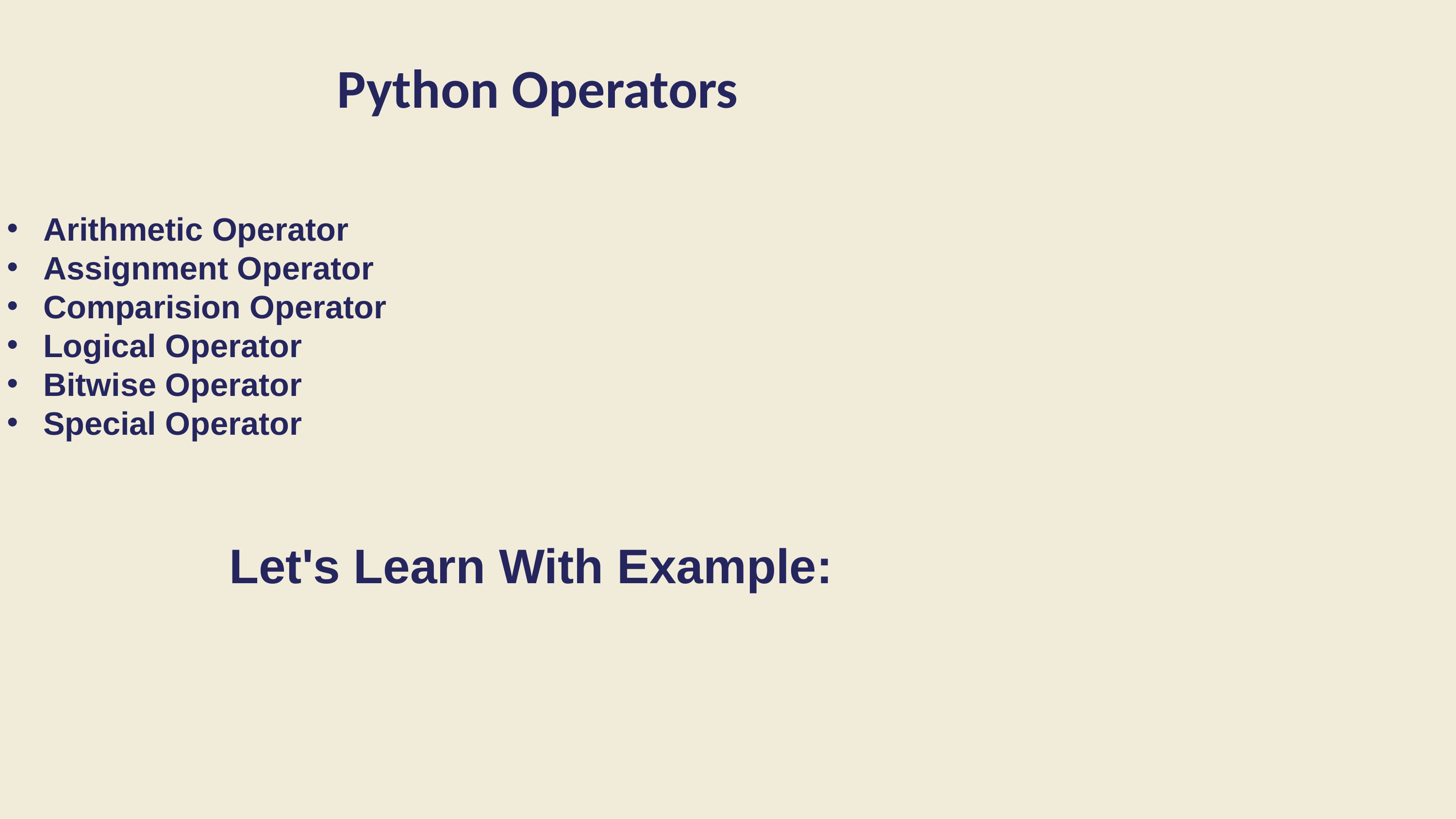

Python Operators

Arithmetic Operator
Assignment Operator
Comparision Operator
Logical Operator
Bitwise Operator
Special Operator
Let's Learn With Example: